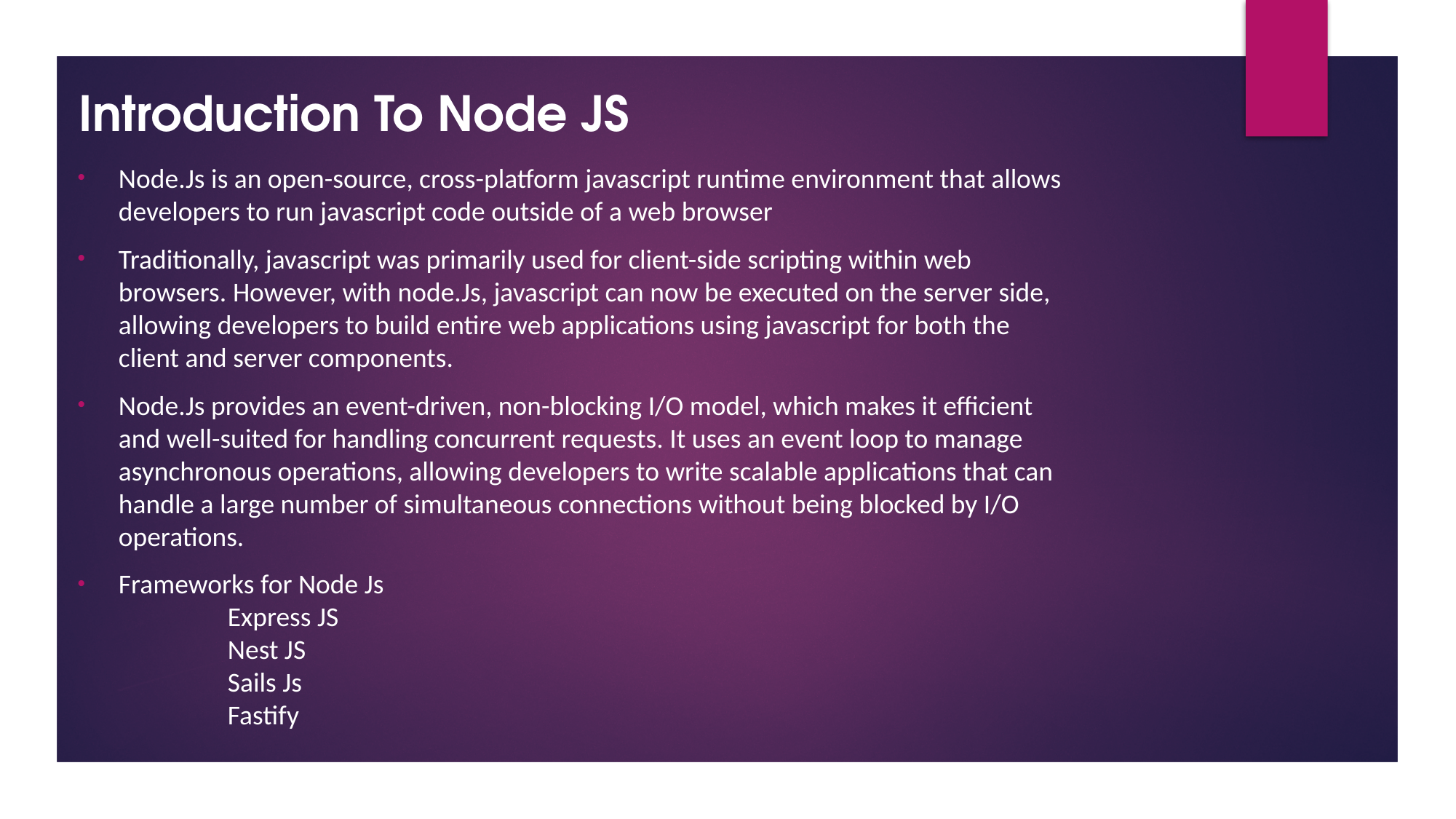

# Introduction To Node JS
Node.Js is an open-source, cross-platform javascript runtime environment that allows developers to run javascript code outside of a web browser
Traditionally, javascript was primarily used for client-side scripting within web browsers. However, with node.Js, javascript can now be executed on the server side, allowing developers to build entire web applications using javascript for both the client and server components.
Node.Js provides an event-driven, non-blocking I/O model, which makes it efficient and well-suited for handling concurrent requests. It uses an event loop to manage asynchronous operations, allowing developers to write scalable applications that can handle a large number of simultaneous connections without being blocked by I/O operations.
Frameworks for Node Js
	Express JS
	Nest JS
	Sails Js
	Fastify